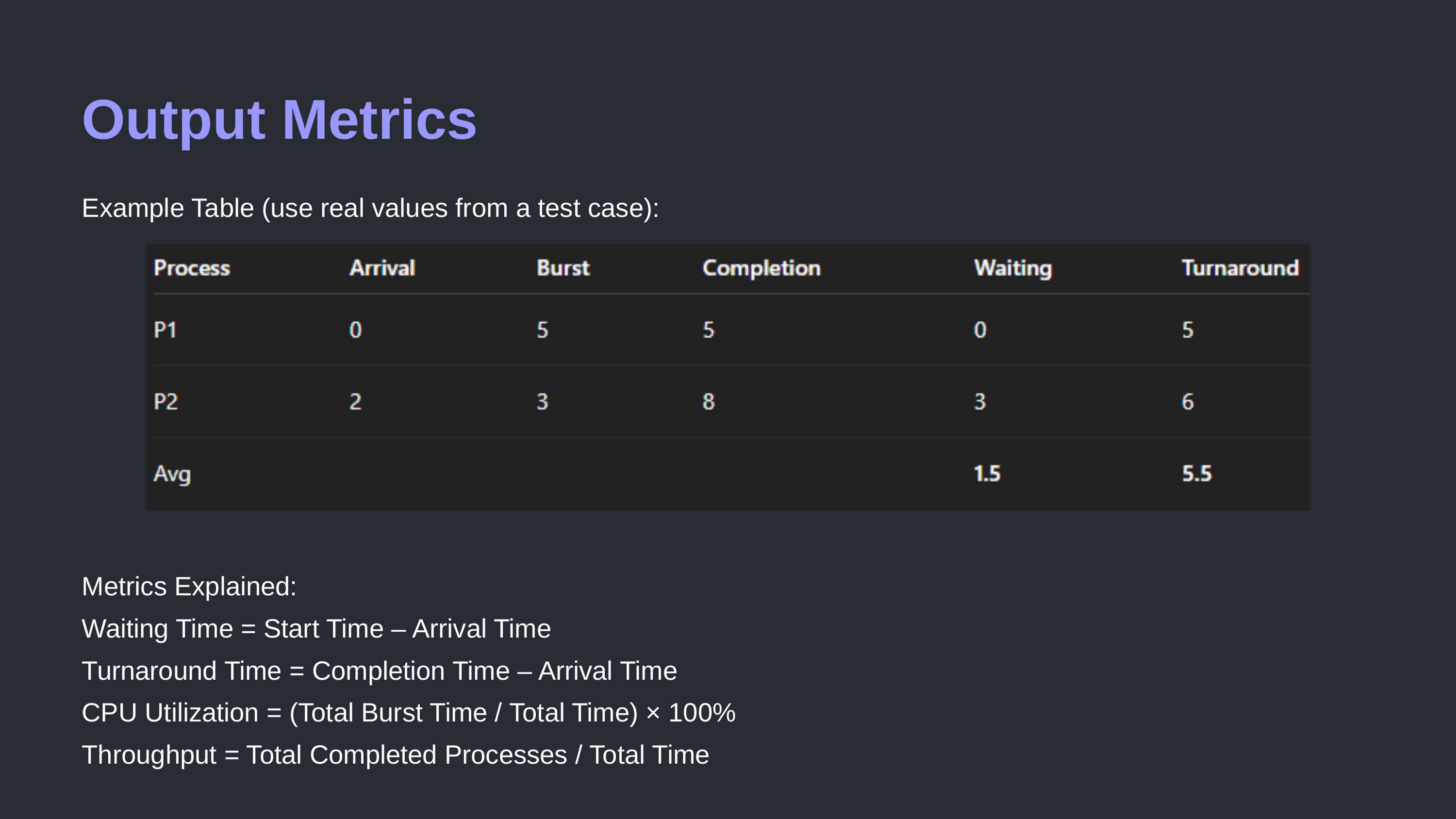

Output Metrics
Example Table (use real values from a test case):

Metrics Explained:
Waiting Time = Start Time – Arrival Time
Turnaround Time = Completion Time – Arrival Time
CPU Utilization = (Total Burst Time / Total Time) × 100%
Throughput = Total Completed Processes / Total Time